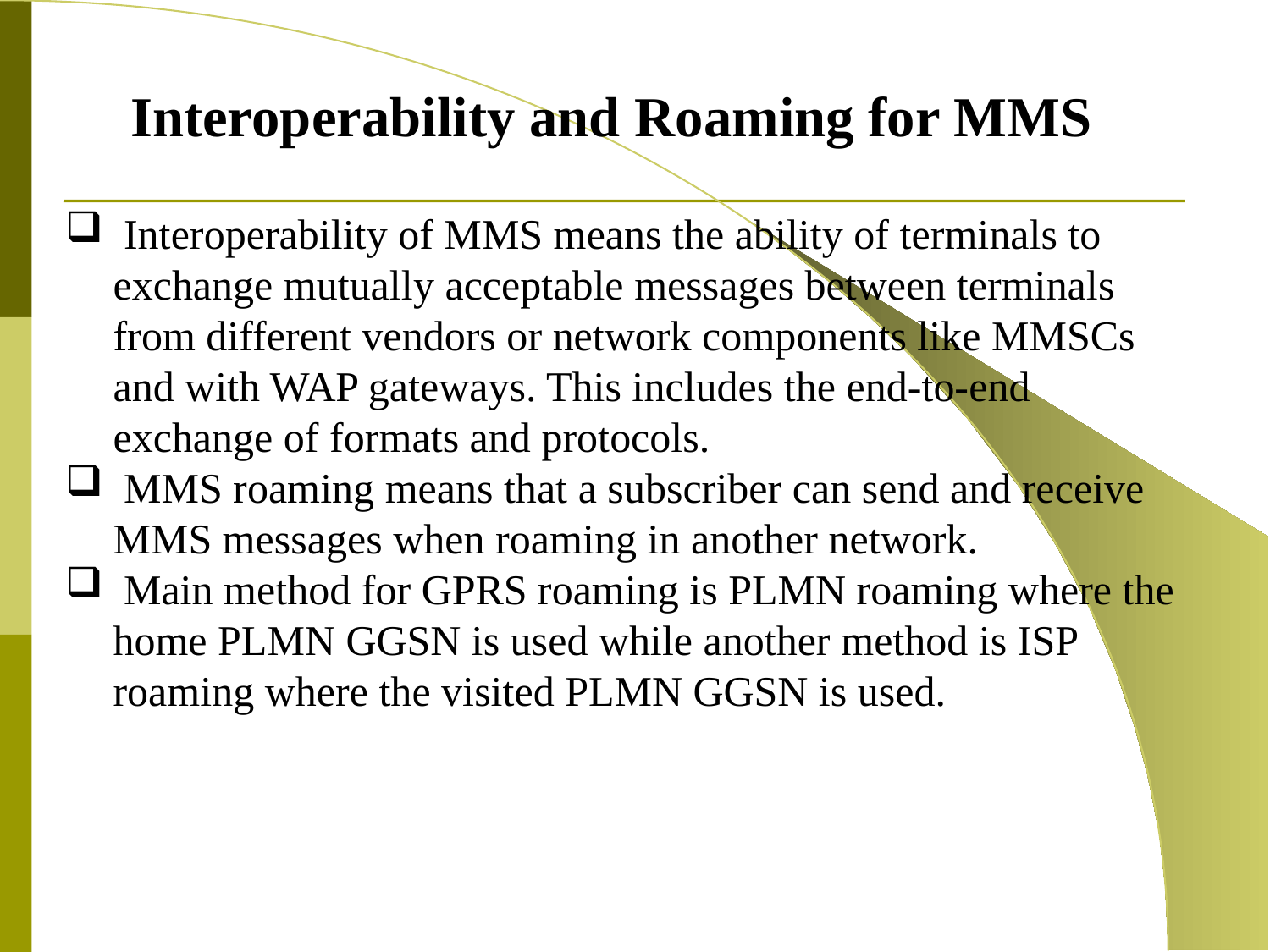

Interoperability and Roaming for MMS
 Interoperability of MMS means the ability of terminals to exchange mutually acceptable messages between terminals from different vendors or network components like MMSCs and with WAP gateways. This includes the end-to-end exchange of formats and protocols.
 MMS roaming means that a subscriber can send and receive MMS messages when roaming in another network.
 Main method for GPRS roaming is PLMN roaming where the home PLMN GGSN is used while another method is ISP roaming where the visited PLMN GGSN is used.